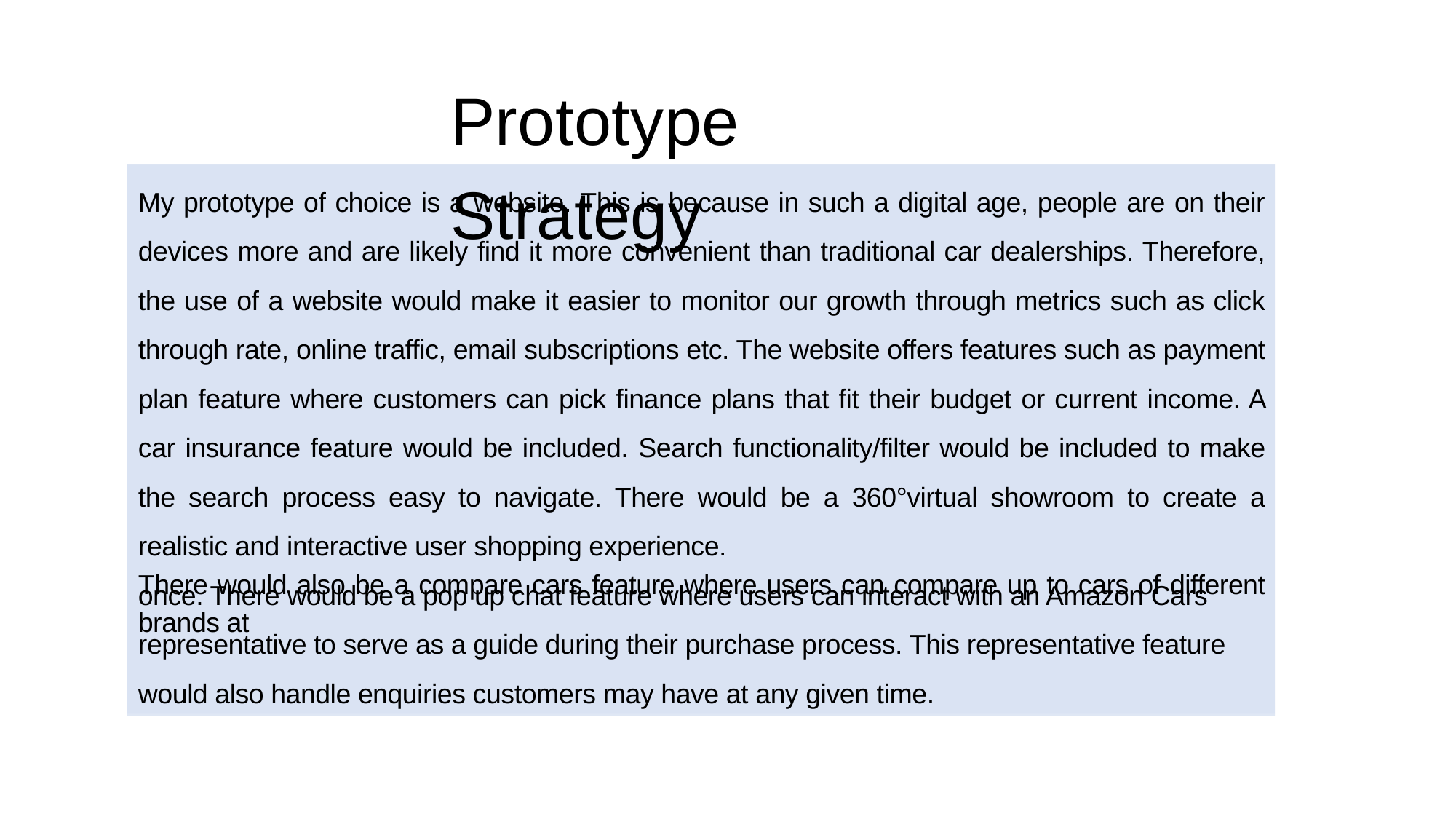

Prototype Strategy

My prototype of choice is a website. This is because in such a digital age, people are on their devices more and are likely find it more convenient than traditional car dealerships. Therefore, the use of a website would make it easier to monitor our growth through metrics such as click through rate, online traffic, email subscriptions etc. The website offers features such as payment plan feature where customers can pick finance plans that fit their budget or current income. A car insurance feature would be included. Search functionality/filter would be included to make the search process easy to navigate. There would be a 360°virtual showroom to create a realistic and interactive user shopping experience.
There would also be a compare cars feature where users can compare up to cars of different brands at
once. There would be a pop up chat feature where users can interact with an Amazon Cars representative to serve as a guide during their purchase process. This representative feature would also handle enquiries customers may have at any given time.